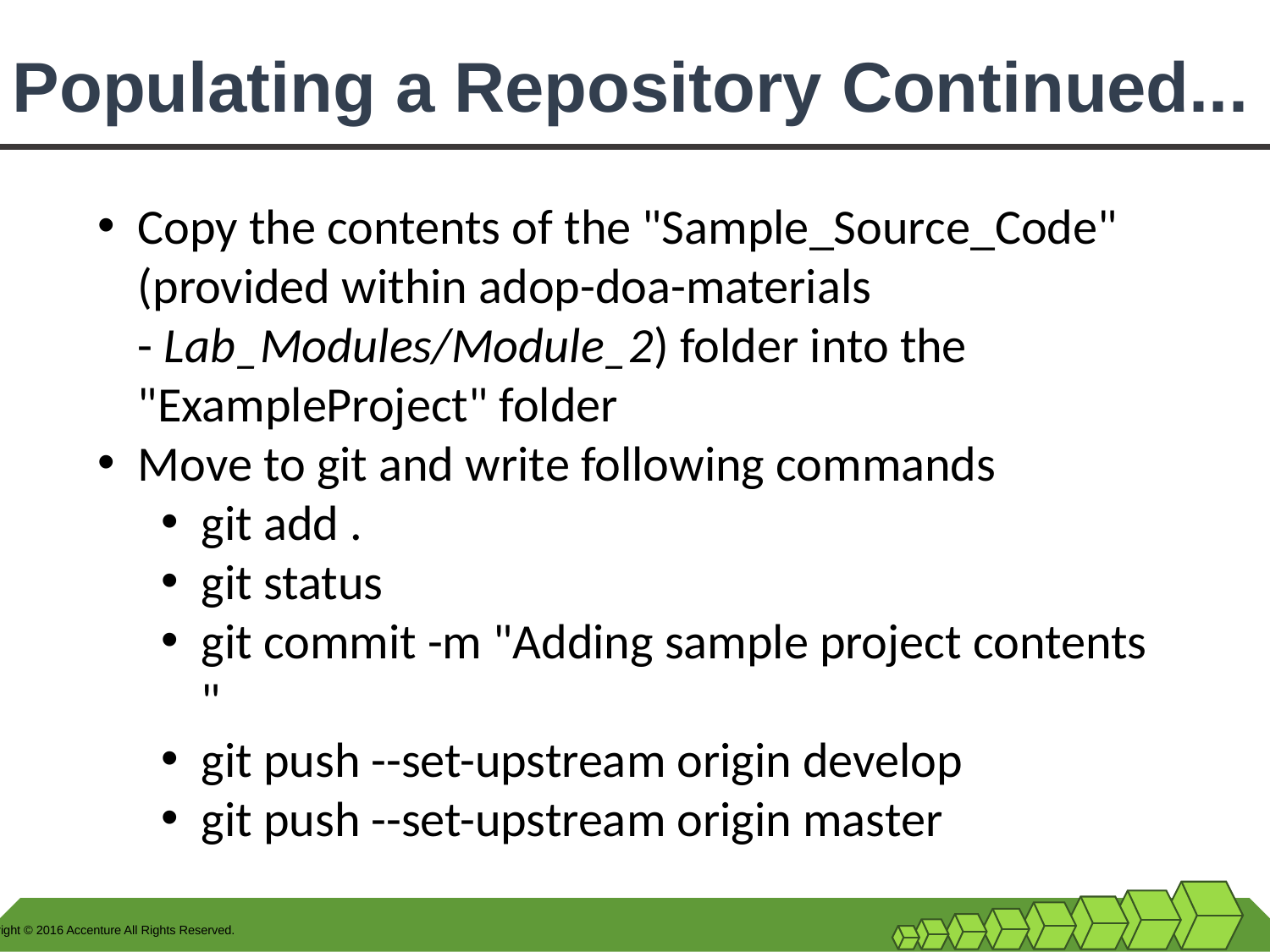

# Populating a Repository Continued...
Copy the contents of the "Sample_Source_Code" (provided within adop-doa-materials - Lab_Modules/Module_2) folder into the "ExampleProject" folder
Move to git and write following commands
git add .
git status
git commit -m "Adding sample project contents "
git push --set-upstream origin develop
git push --set-upstream origin master